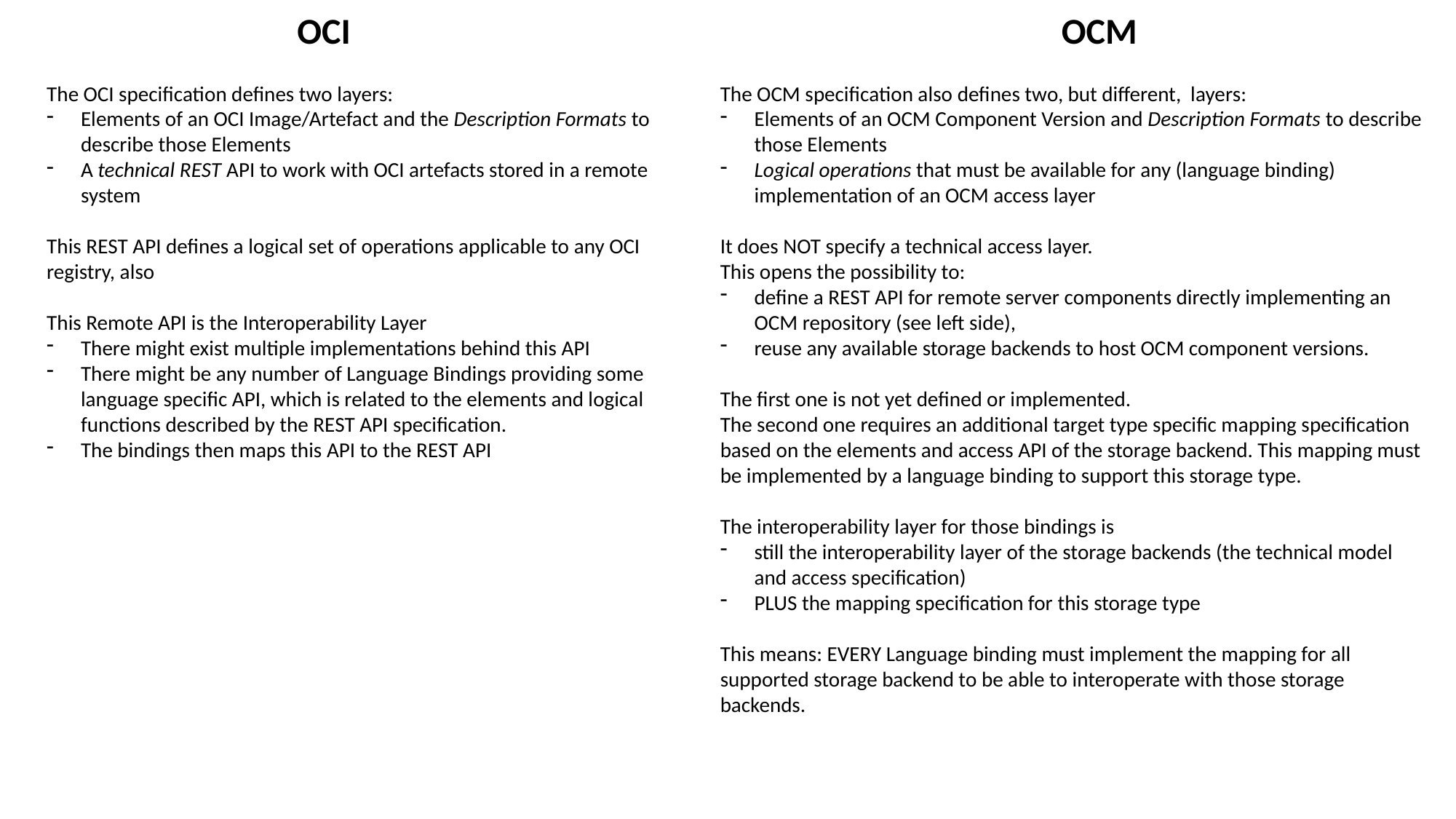

OCI
OCM
The OCI specification defines two layers:
Elements of an OCI Image/Artefact and the Description Formats to describe those Elements
A technical REST API to work with OCI artefacts stored in a remote system

This REST API defines a logical set of operations applicable to any OCI registry, also

This Remote API is the Interoperability Layer
There might exist multiple implementations behind this API
There might be any number of Language Bindings providing some language specific API, which is related to the elements and logical functions described by the REST API specification.
The bindings then maps this API to the REST API
The OCM specification also defines two, but different,  layers:
Elements of an OCM Component Version and Description Formats to describe those Elements
Logical operations that must be available for any (language binding) implementation of an OCM access layer

It does NOT specify a technical access layer.
This opens the possibility to:
define a REST API for remote server components directly implementing an OCM repository (see left side),
reuse any available storage backends to host OCM component versions.

The first one is not yet defined or implemented.
The second one requires an additional target type specific mapping specification based on the elements and access API of the storage backend. This mapping must be implemented by a language binding to support this storage type.

The interoperability layer for those bindings is
still the interoperability layer of the storage backends (the technical model and access specification)
PLUS the mapping specification for this storage type

This means: EVERY Language binding must implement the mapping for all supported storage backend to be able to interoperate with those storage backends.